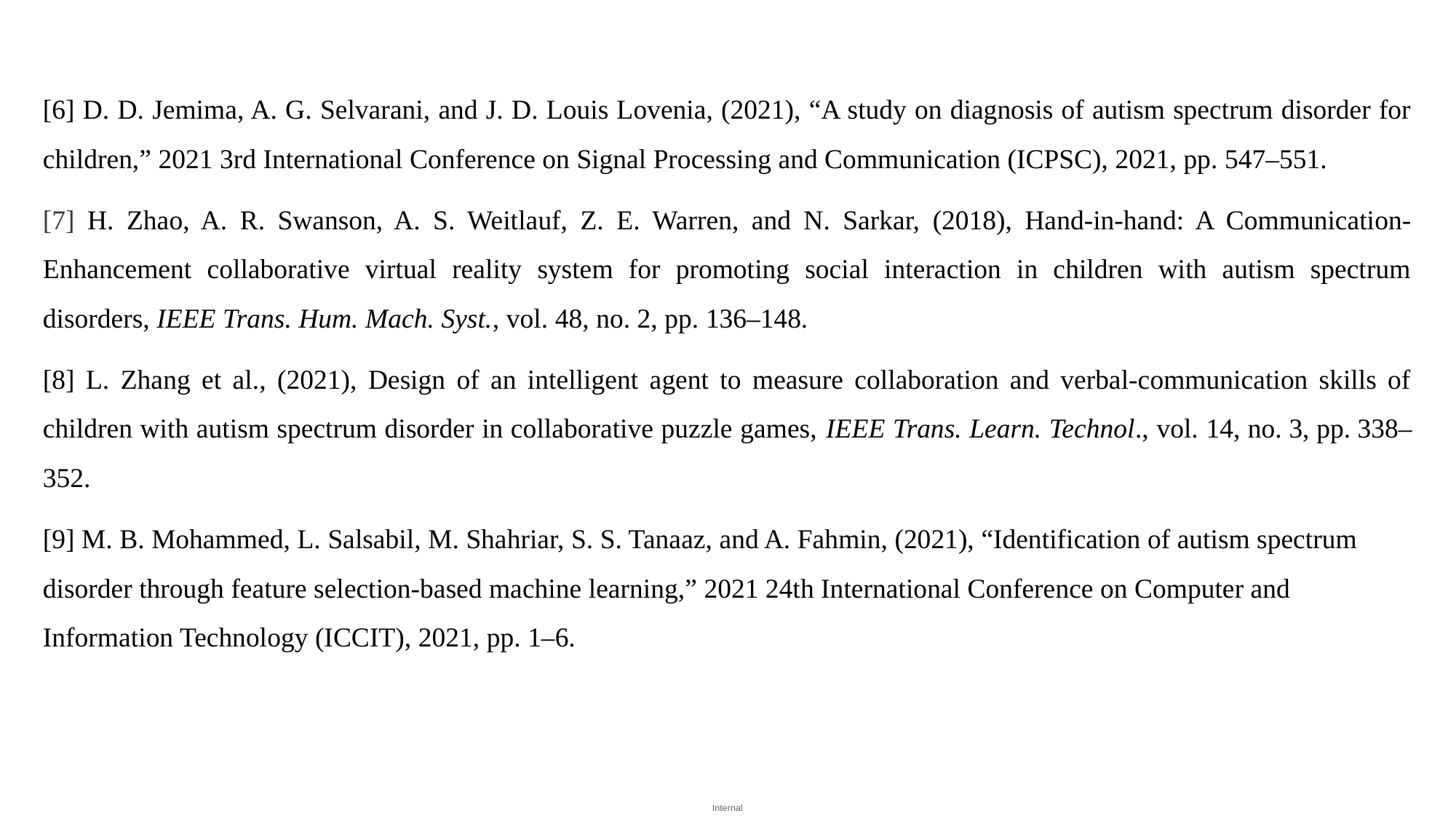

[6] D. D. Jemima, A. G. Selvarani, and J. D. Louis Lovenia, (2021), “A study on diagnosis of autism spectrum disorder for children,” 2021 3rd International Conference on Signal Processing and Communication (ICPSC), 2021, pp. 547–551.
[7] H. Zhao, A. R. Swanson, A. S. Weitlauf, Z. E. Warren, and N. Sarkar, (2018), Hand-in-hand: A Communication-Enhancement collaborative virtual reality system for promoting social interaction in children with autism spectrum disorders, IEEE Trans. Hum. Mach. Syst., vol. 48, no. 2, pp. 136–148.
[8] L. Zhang et al., (2021), Design of an intelligent agent to measure collaboration and verbal-communication skills of children with autism spectrum disorder in collaborative puzzle games, IEEE Trans. Learn. Technol., vol. 14, no. 3, pp. 338–352.
[9] M. B. Mohammed, L. Salsabil, M. Shahriar, S. S. Tanaaz, and A. Fahmin, (2021), “Identification of autism spectrum disorder through feature selection-based machine learning,” 2021 24th International Conference on Computer and Information Technology (ICCIT), 2021, pp. 1–6.